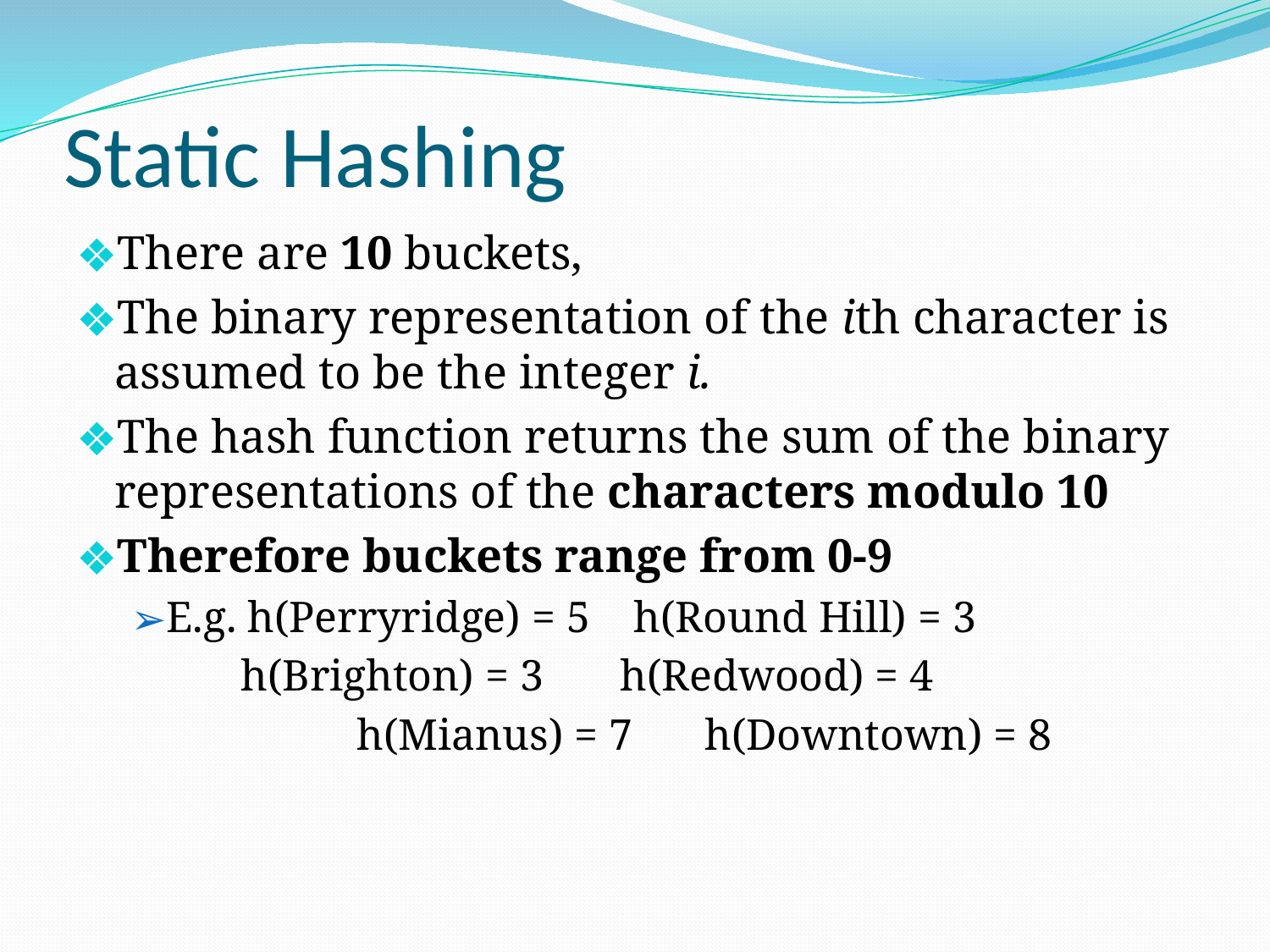

# Static Hashing
There are 10 buckets,
The binary representation of the ith character is assumed to be the integer i.
The hash function returns the sum of the binary representations of the characters modulo 10
Therefore buckets range from 0-9
E.g. h(Perryridge) = 5    h(Round Hill) = 3
          h(Brighton) = 3       h(Redwood) = 4
	         h(Mianus) = 7	      h(Downtown) = 8